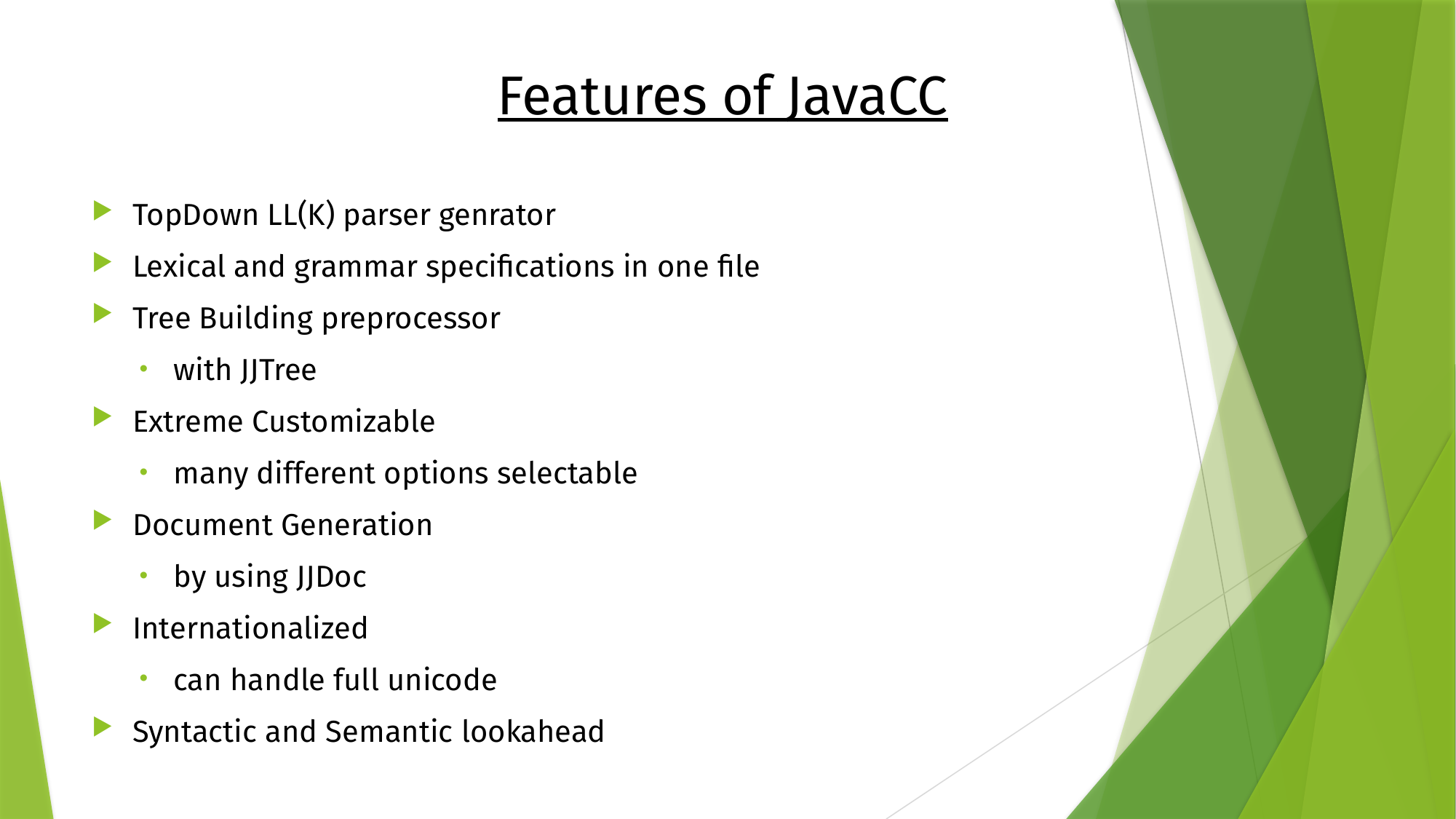

# Features of JavaCC
TopDown LL(K) parser genrator
Lexical and grammar specifications in one file
Tree Building preprocessor
with JJTree
Extreme Customizable
many different options selectable
Document Generation
by using JJDoc
Internationalized
can handle full unicode
Syntactic and Semantic lookahead